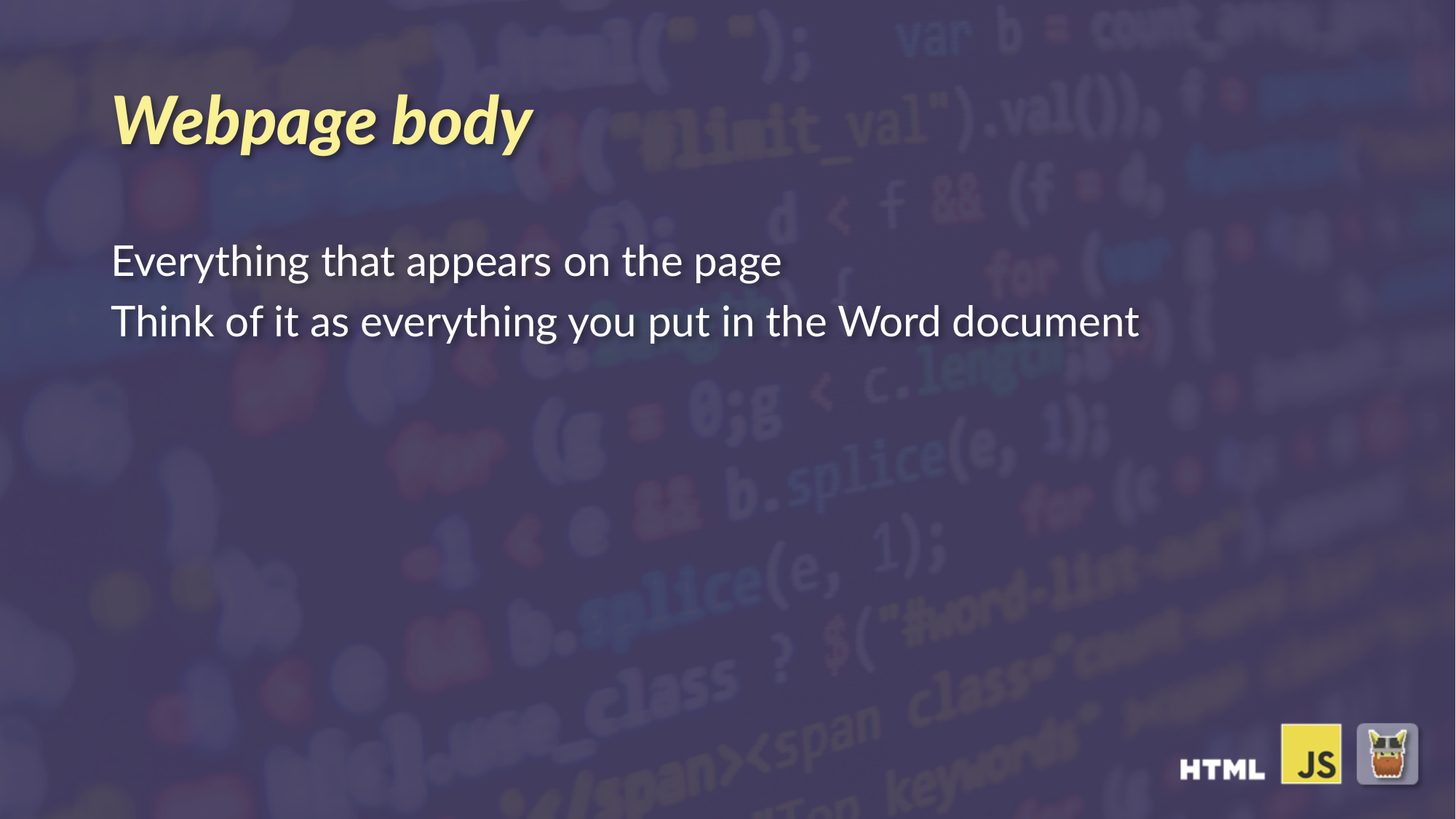

# Webpage body
Everything that appears on the page
Think of it as everything you put in the Word document